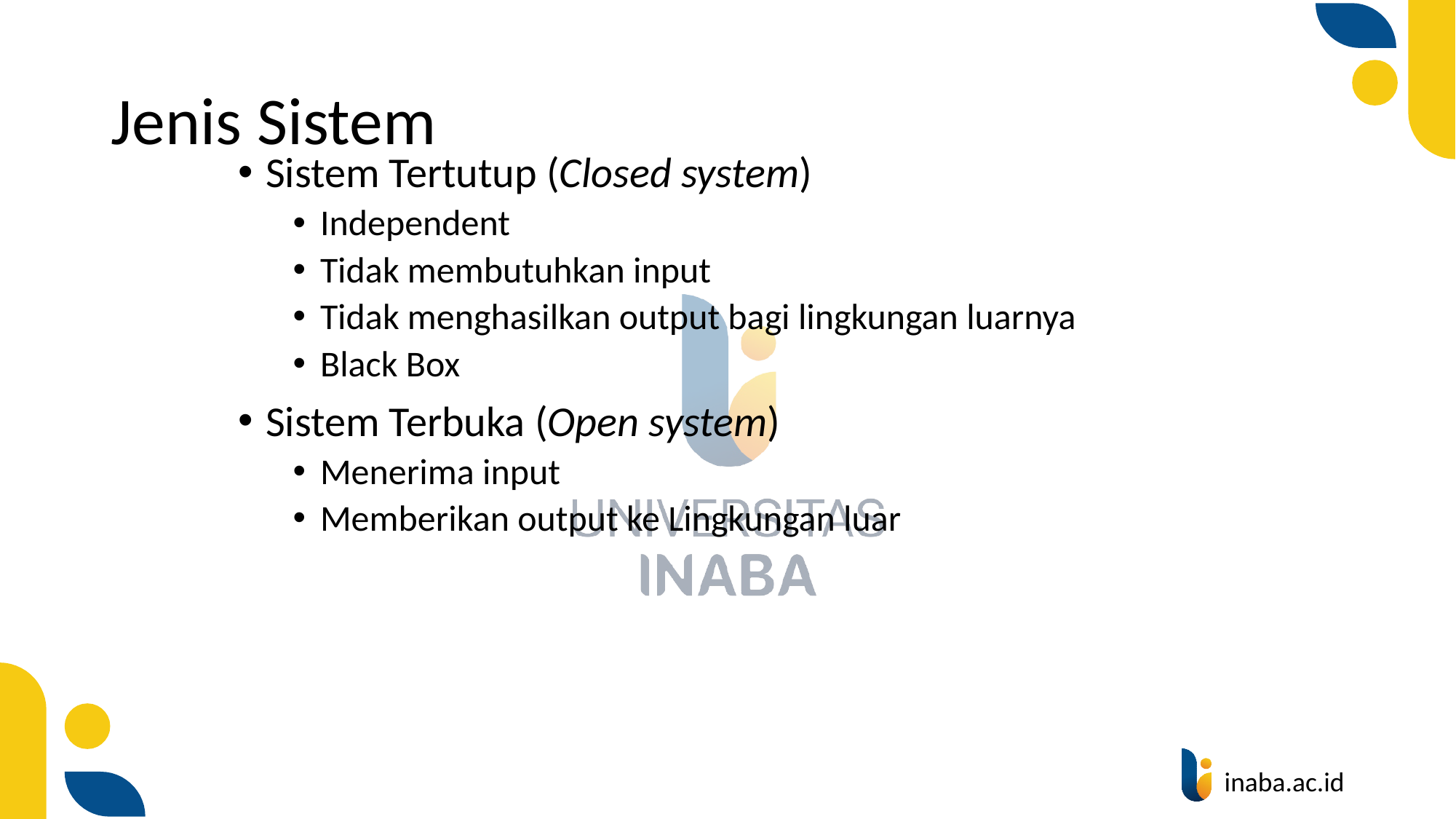

# Jenis Sistem
Sistem Tertutup (Closed system)
Independent
Tidak membutuhkan input
Tidak menghasilkan output bagi lingkungan luarnya
Black Box
Sistem Terbuka (Open system)
Menerima input
Memberikan output ke Lingkungan luar